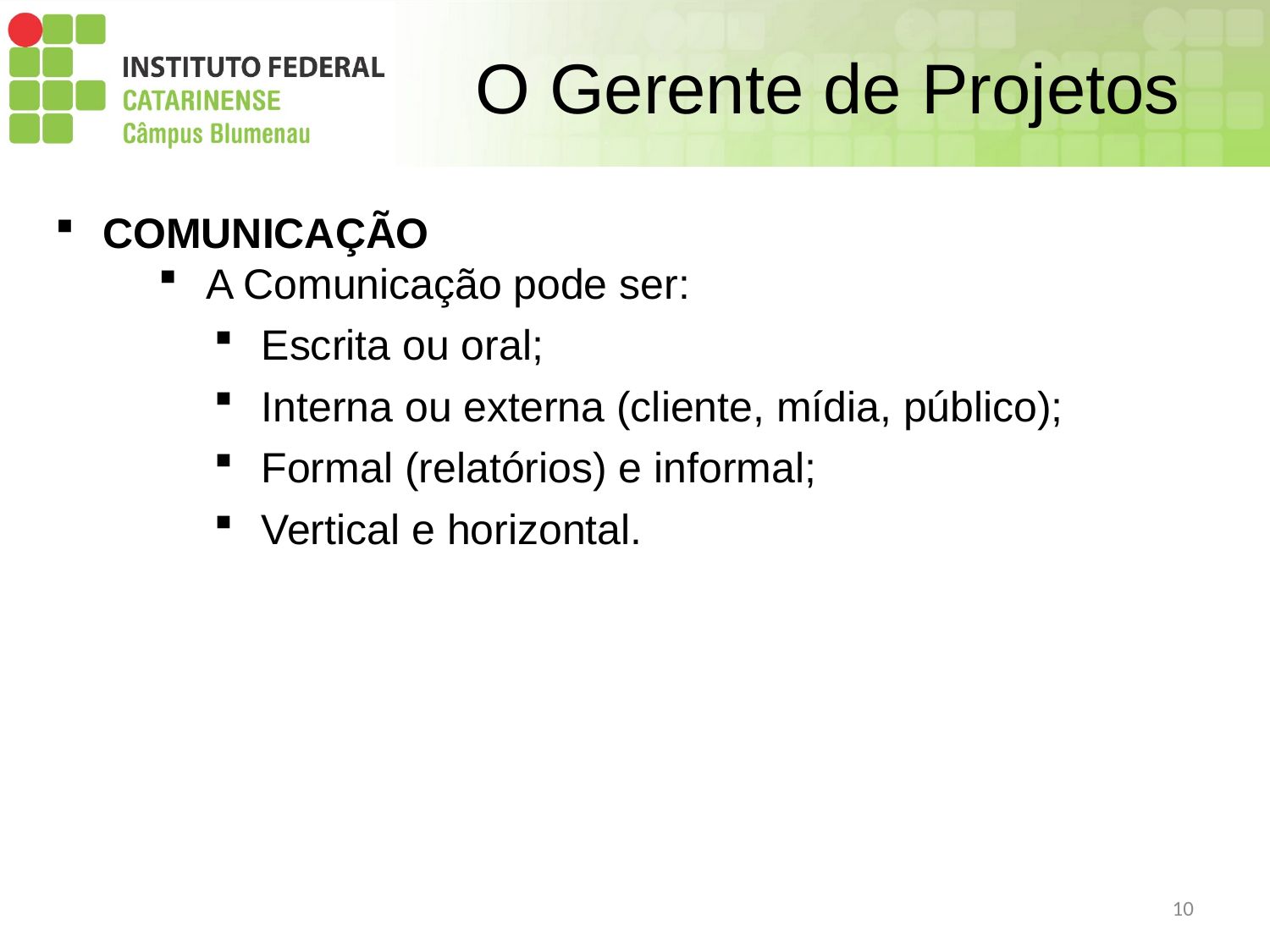

# O Gerente de Projetos
COMUNICAÇÃO
A Comunicação pode ser:
Escrita ou oral;
Interna ou externa (cliente, mídia, público);
Formal (relatórios) e informal;
Vertical e horizontal.
10